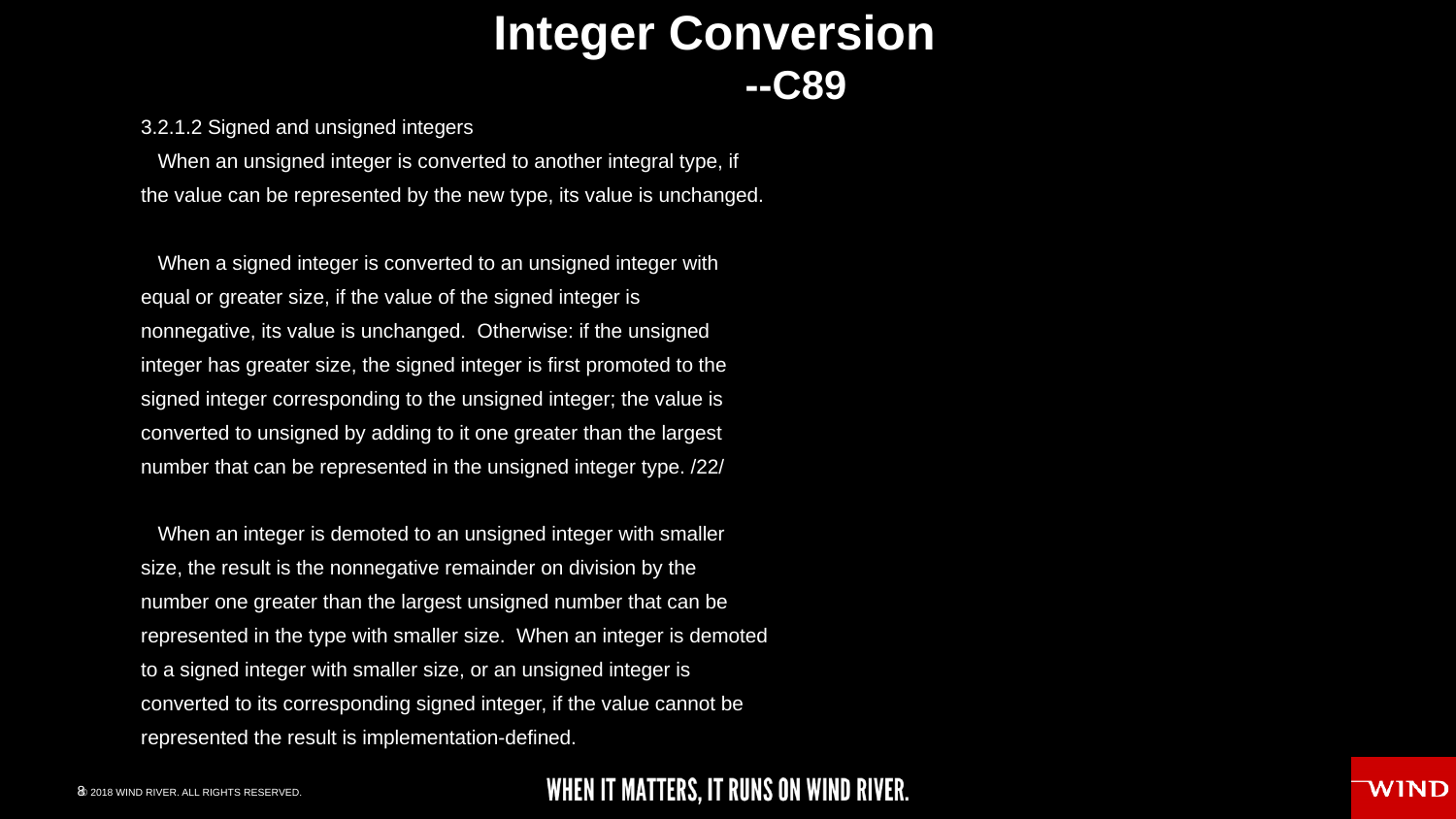

Integer Conversion
           --C89
3.2.1.2 Signed and unsigned integers
   When an unsigned integer is converted to another integral type, if
the value can be represented by the new type, its value is unchanged.

   When a signed integer is converted to an unsigned integer with
equal or greater size, if the value of the signed integer is
nonnegative, its value is unchanged.  Otherwise: if the unsigned
integer has greater size, the signed integer is first promoted to the
signed integer corresponding to the unsigned integer; the value is
converted to unsigned by adding to it one greater than the largest
number that can be represented in the unsigned integer type. /22/

   When an integer is demoted to an unsigned integer with smaller
size, the result is the nonnegative remainder on division by the
number one greater than the largest unsigned number that can be
represented in the type with smaller size.  When an integer is demoted
to a signed integer with smaller size, or an unsigned integer is
converted to its corresponding signed integer, if the value cannot be
represented the result is implementation-defined.